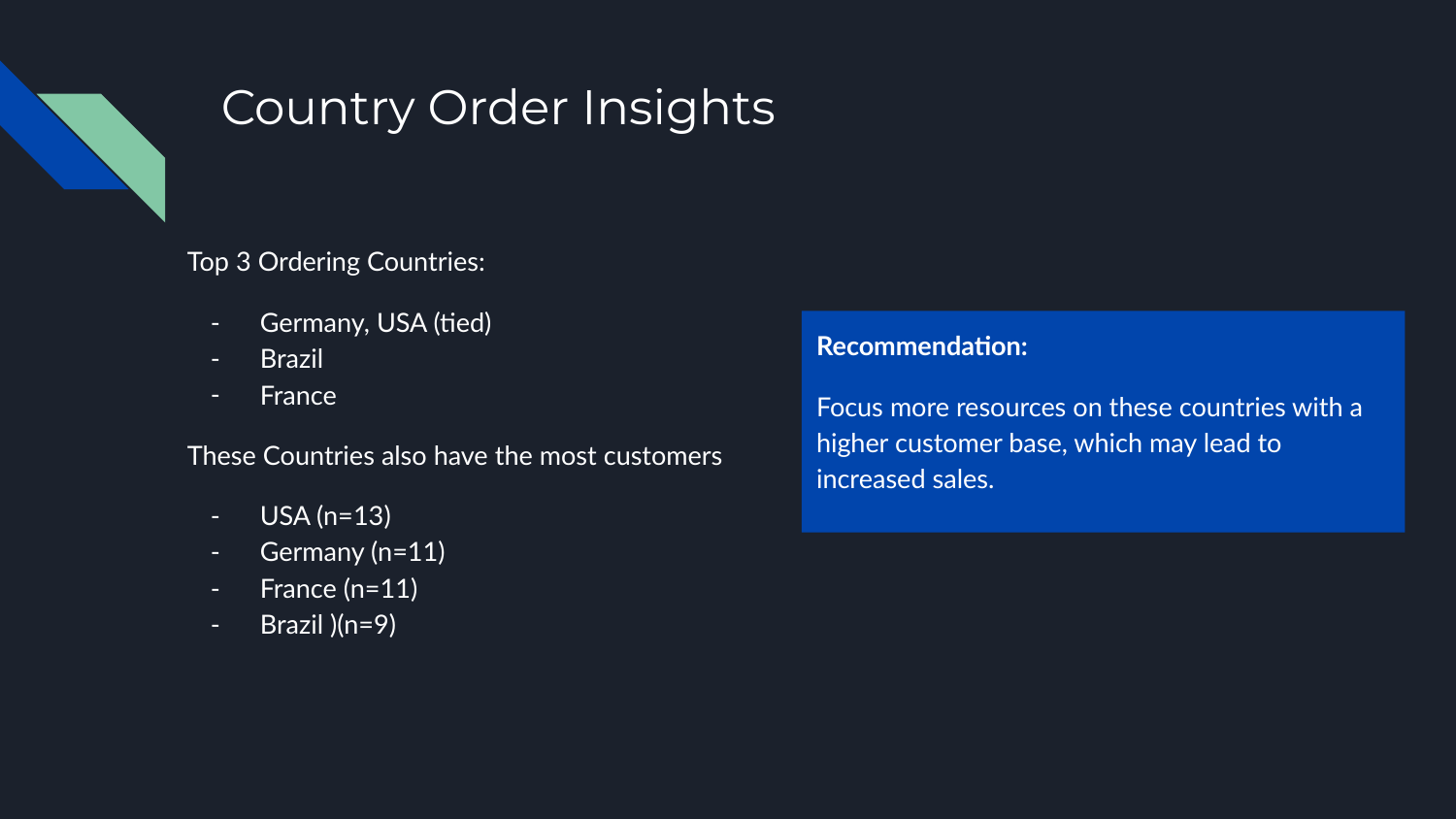

# Country Order Insights
Top 3 Ordering Countries:
Germany, USA (tied)
Brazil
France
These Countries also have the most customers
USA (n=13)
Germany (n=11)
France (n=11)
Brazil )(n=9)
Recommendation:
Focus more resources on these countries with a higher customer base, which may lead to increased sales.